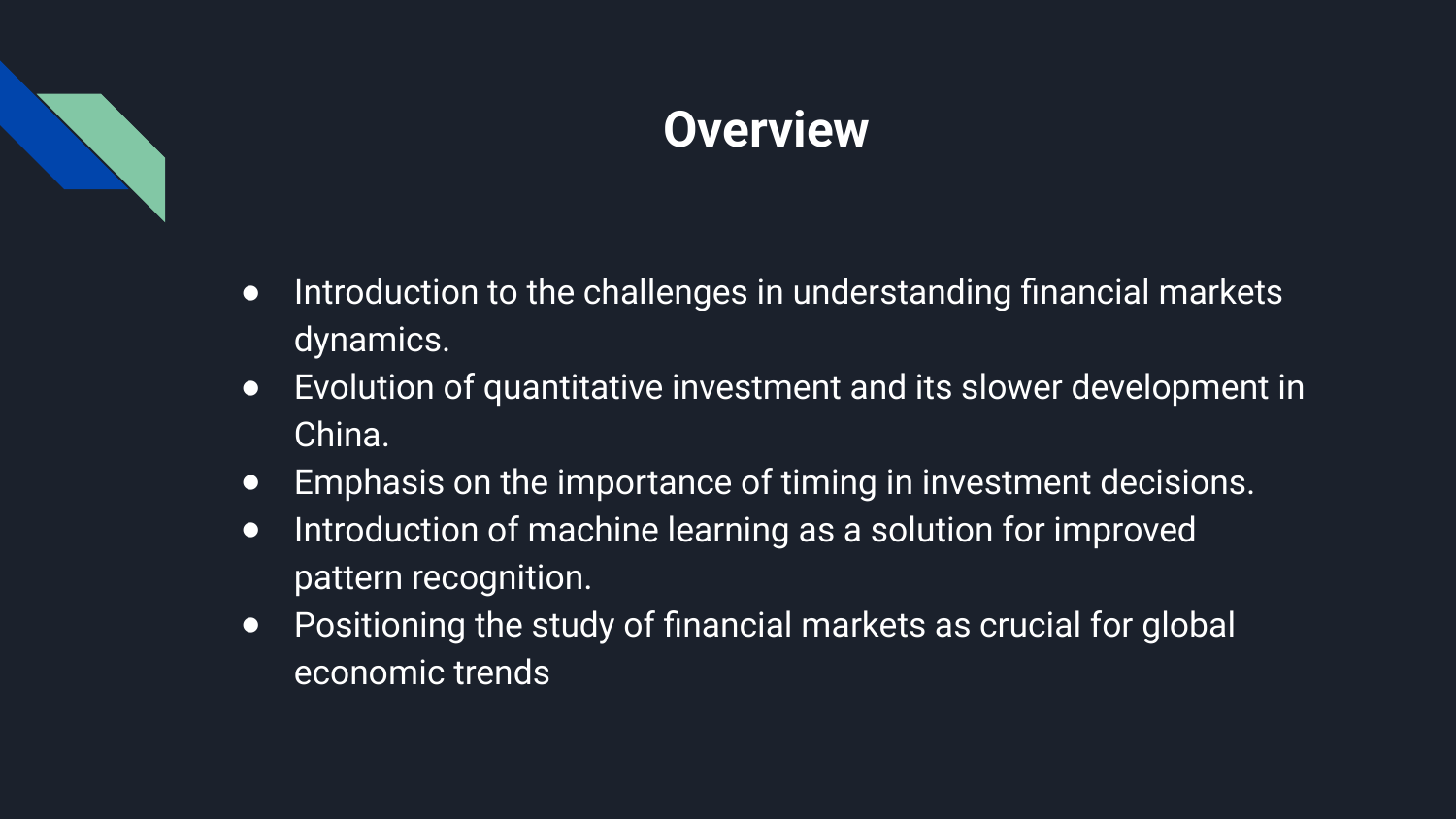

# Overview

Introduction to the challenges in understanding financial markets dynamics.
Evolution of quantitative investment and its slower development in China.
Emphasis on the importance of timing in investment decisions.
Introduction of machine learning as a solution for improved pattern recognition.
Positioning the study of financial markets as crucial for global economic trends